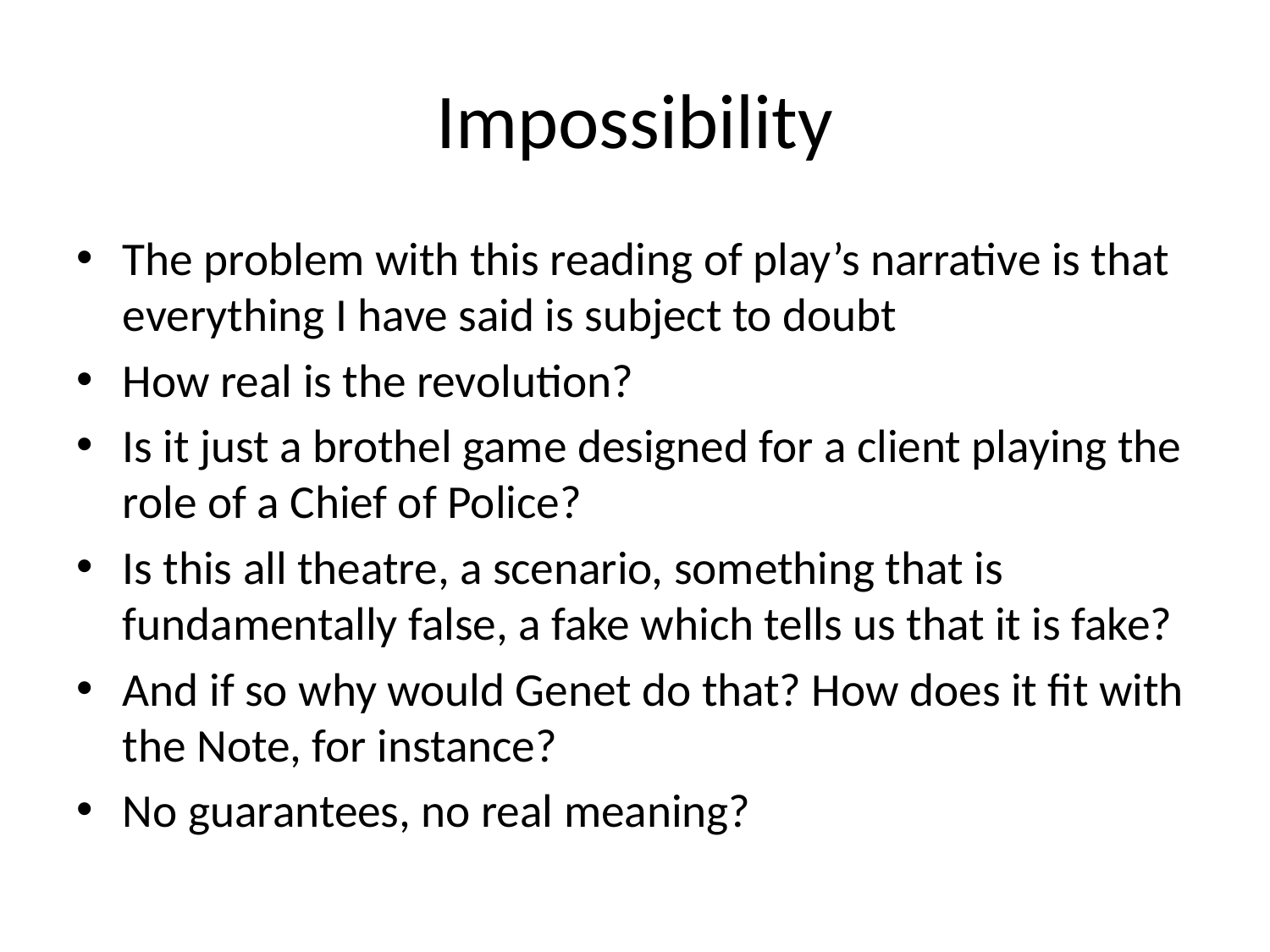

# Impossibility
The problem with this reading of play’s narrative is that everything I have said is subject to doubt
How real is the revolution?
Is it just a brothel game designed for a client playing the role of a Chief of Police?
Is this all theatre, a scenario, something that is fundamentally false, a fake which tells us that it is fake?
And if so why would Genet do that? How does it fit with the Note, for instance?
No guarantees, no real meaning?